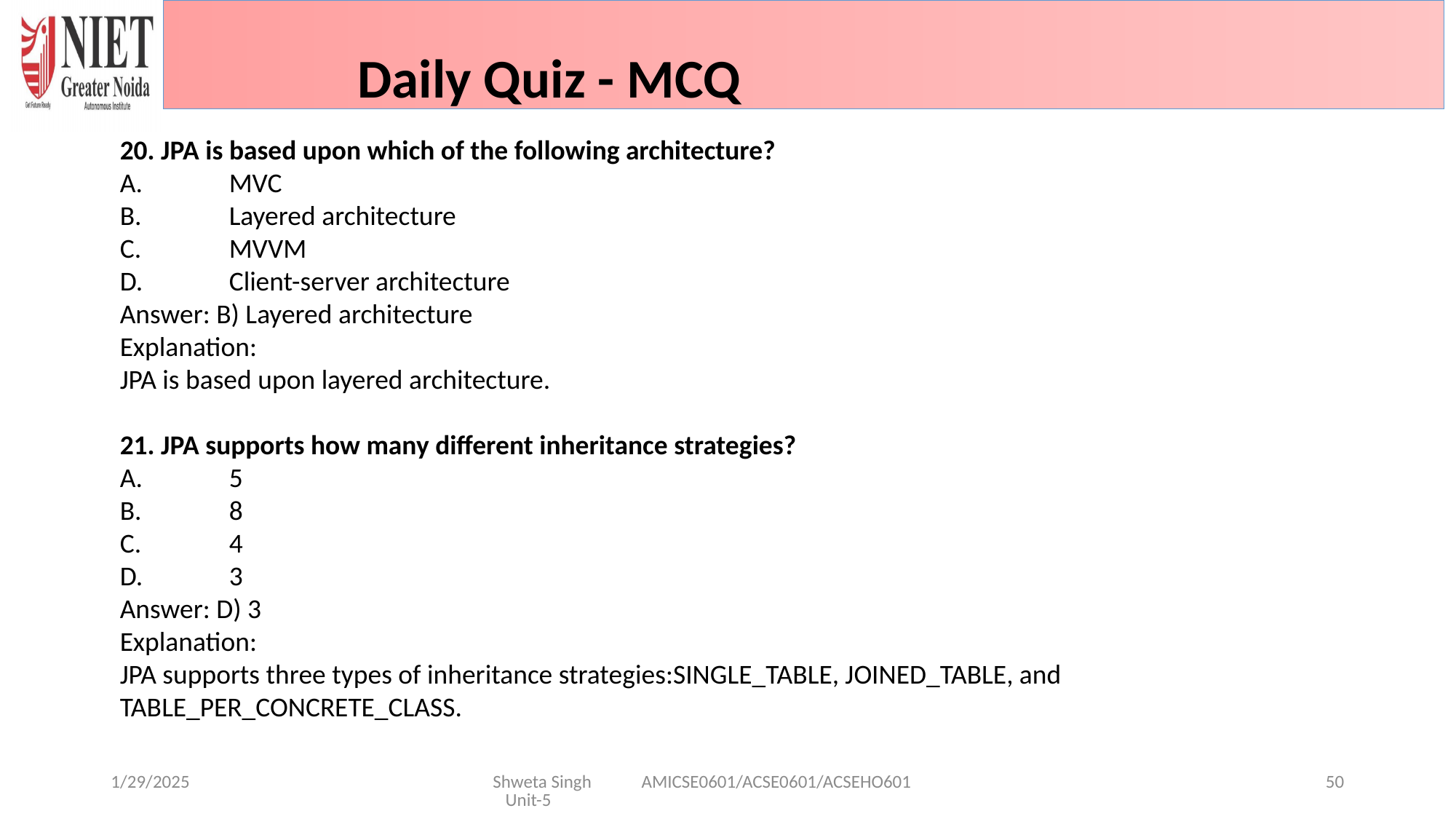

Daily Quiz - MCQ
20. JPA is based upon which of the following architecture?
A.	MVC
B.	Layered architecture
C.	MVVM
D.	Client-server architecture
Answer: B) Layered architecture
Explanation:
JPA is based upon layered architecture.

21. JPA supports how many different inheritance strategies?
A.	5
B.	8
C.	4
D.	3
Answer: D) 3
Explanation:
JPA supports three types of inheritance strategies:SINGLE_TABLE, JOINED_TABLE, and TABLE_PER_CONCRETE_CLASS.
1/29/2025
Shweta Singh            AMICSE0601/ACSE0601/ACSEHO601               Unit-5
50